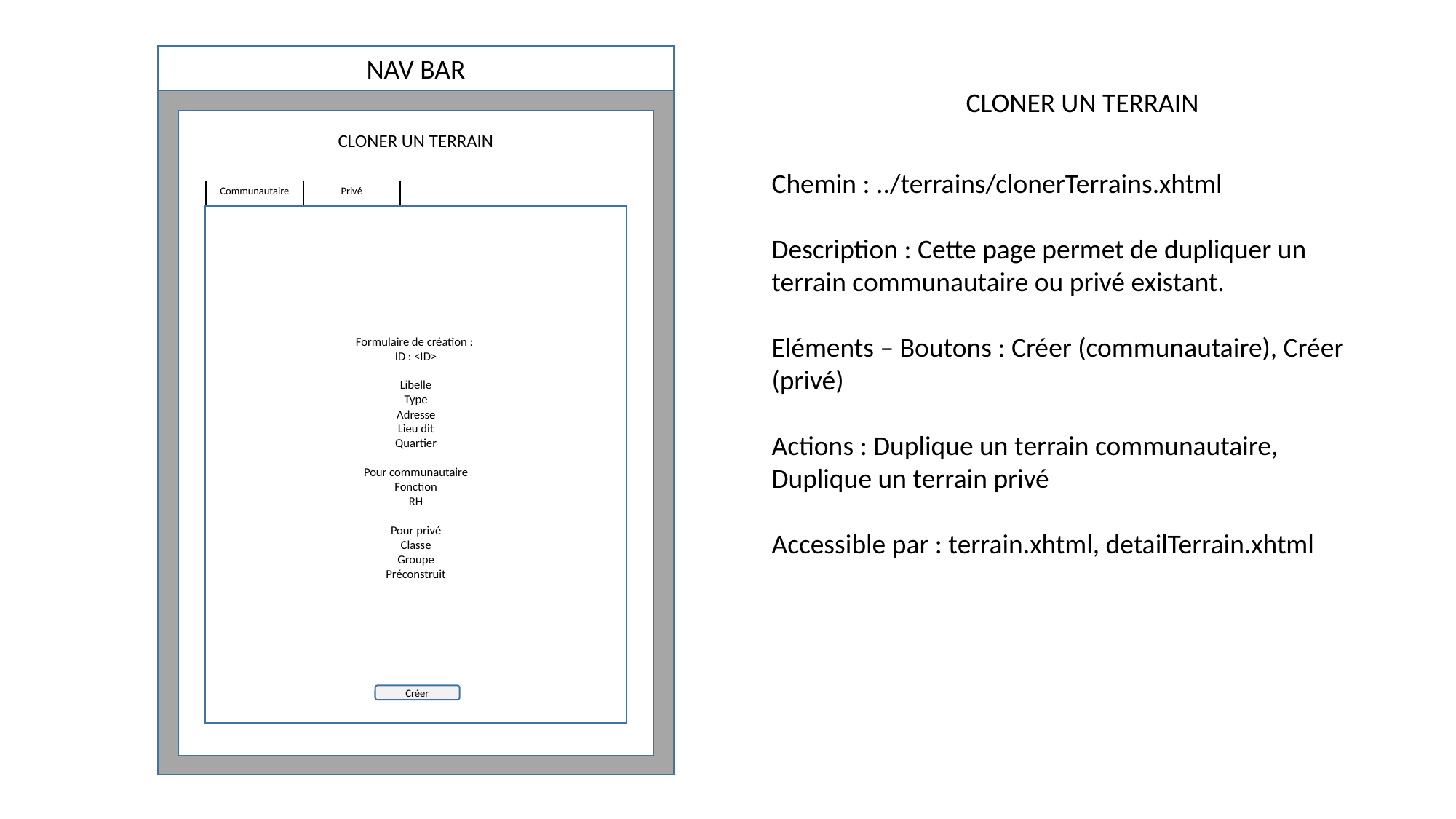

NAV BAR
CLONER UN TERRAIN

CLONER UN TERRAIN
Chemin : ../terrains/clonerTerrains.xhtml

Description : Cette page permet de dupliquer un terrain communautaire ou privé existant.

Eléments – Boutons : Créer (communautaire), Créer (privé)

Actions : Duplique un terrain communautaire, Duplique un terrain privé

Accessible par : terrain.xhtml, detailTerrain.xhtml
| Communautaire | Privé |
| --- | --- |
Formulaire de création :
ID : <ID>

Libelle
Type
Adresse
Lieu dit
Quartier

Pour communautaire
Fonction
RH

Pour privé
Classe
Groupe
Préconstruit

Créer